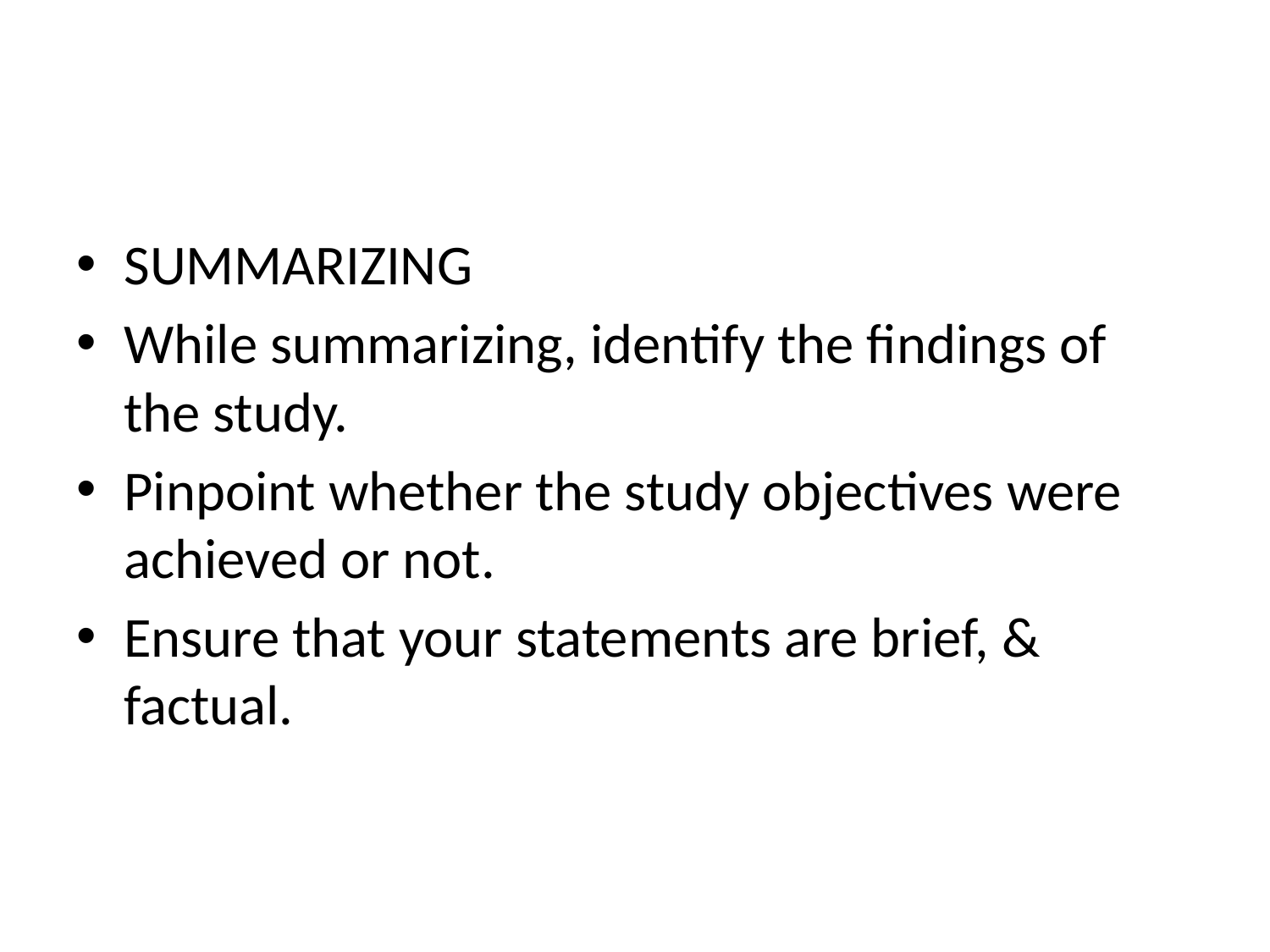

#
SUMMARIZING
While summarizing, identify the findings of the study.
Pinpoint whether the study objectives were achieved or not.
Ensure that your statements are brief, & factual.